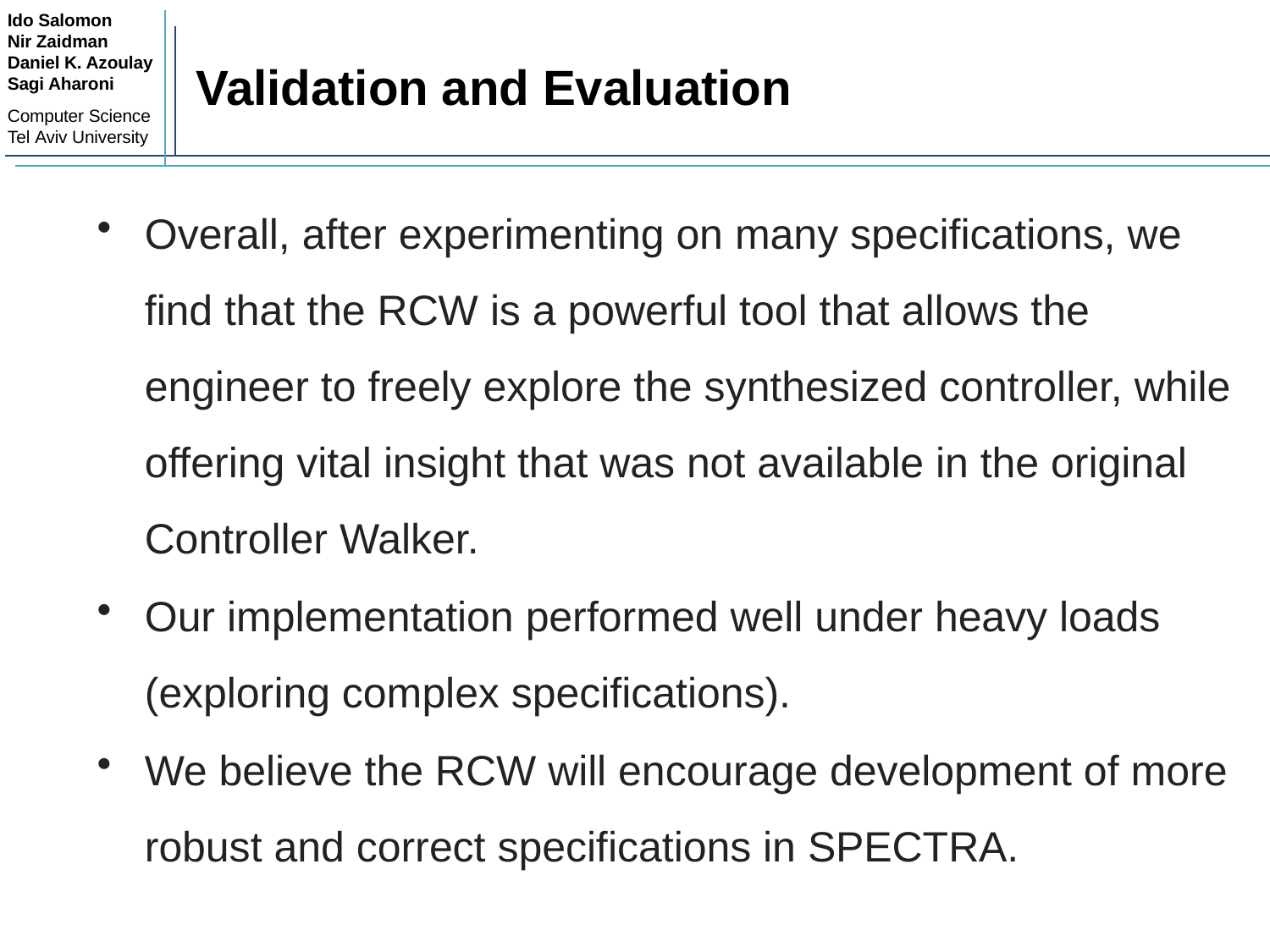

Ido Salomon
Nir Zaidman
Daniel K. Azoulay
Sagi Aharoni
Computer Science  Tel Aviv University
# Validation and Evaluation
Overall, after experimenting on many specifications, we find that the RCW is a powerful tool that allows the engineer to freely explore the synthesized controller, while offering vital insight that was not available in the original Controller Walker.
Our implementation performed well under heavy loads (exploring complex specifications).
We believe the RCW will encourage development of more robust and correct specifications in SPECTRA.